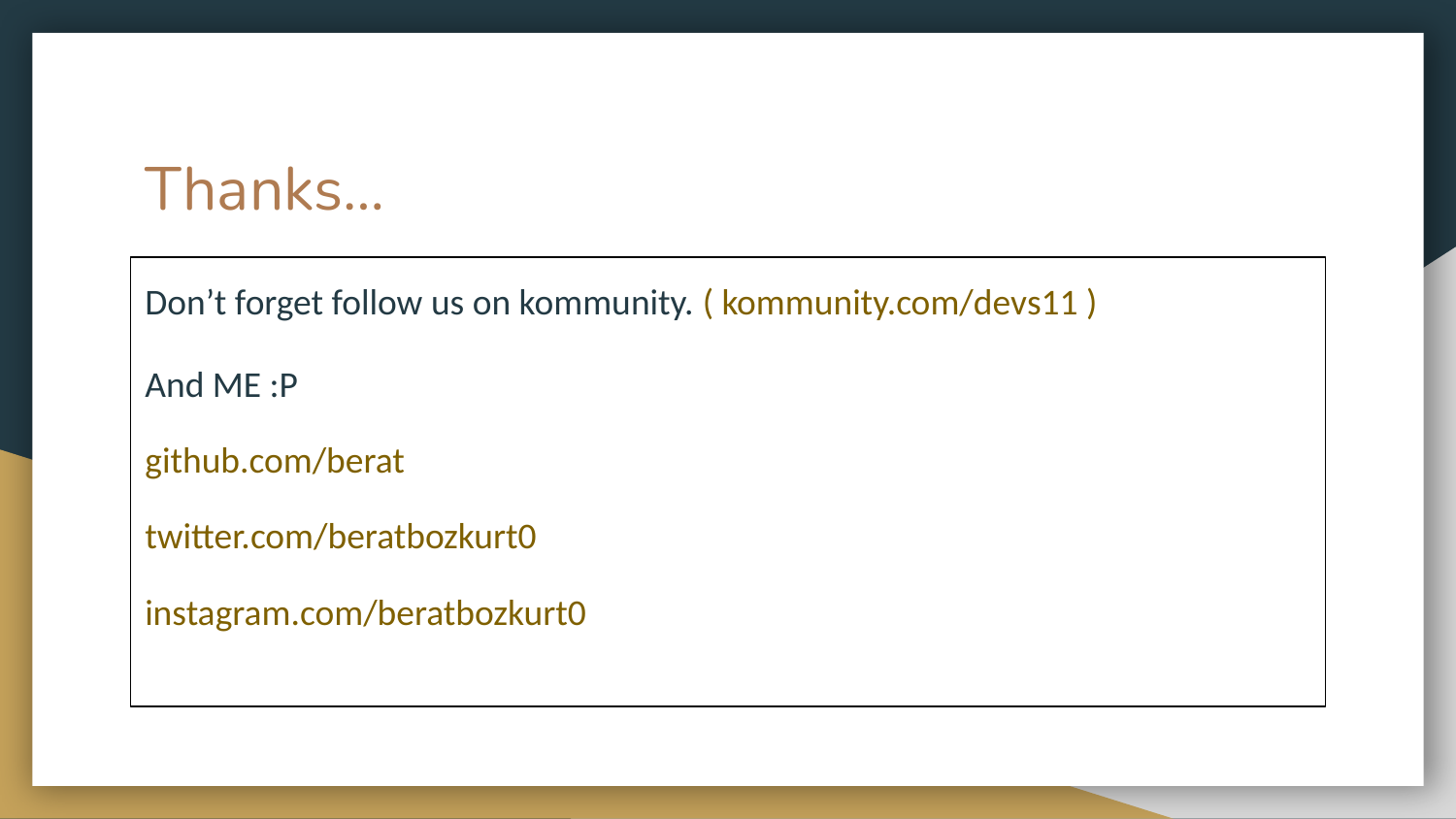

# Thanks…
Don’t forget follow us on kommunity. ( kommunity.com/devs11 )
And ME :P
github.com/berat
twitter.com/beratbozkurt0
instagram.com/beratbozkurt0